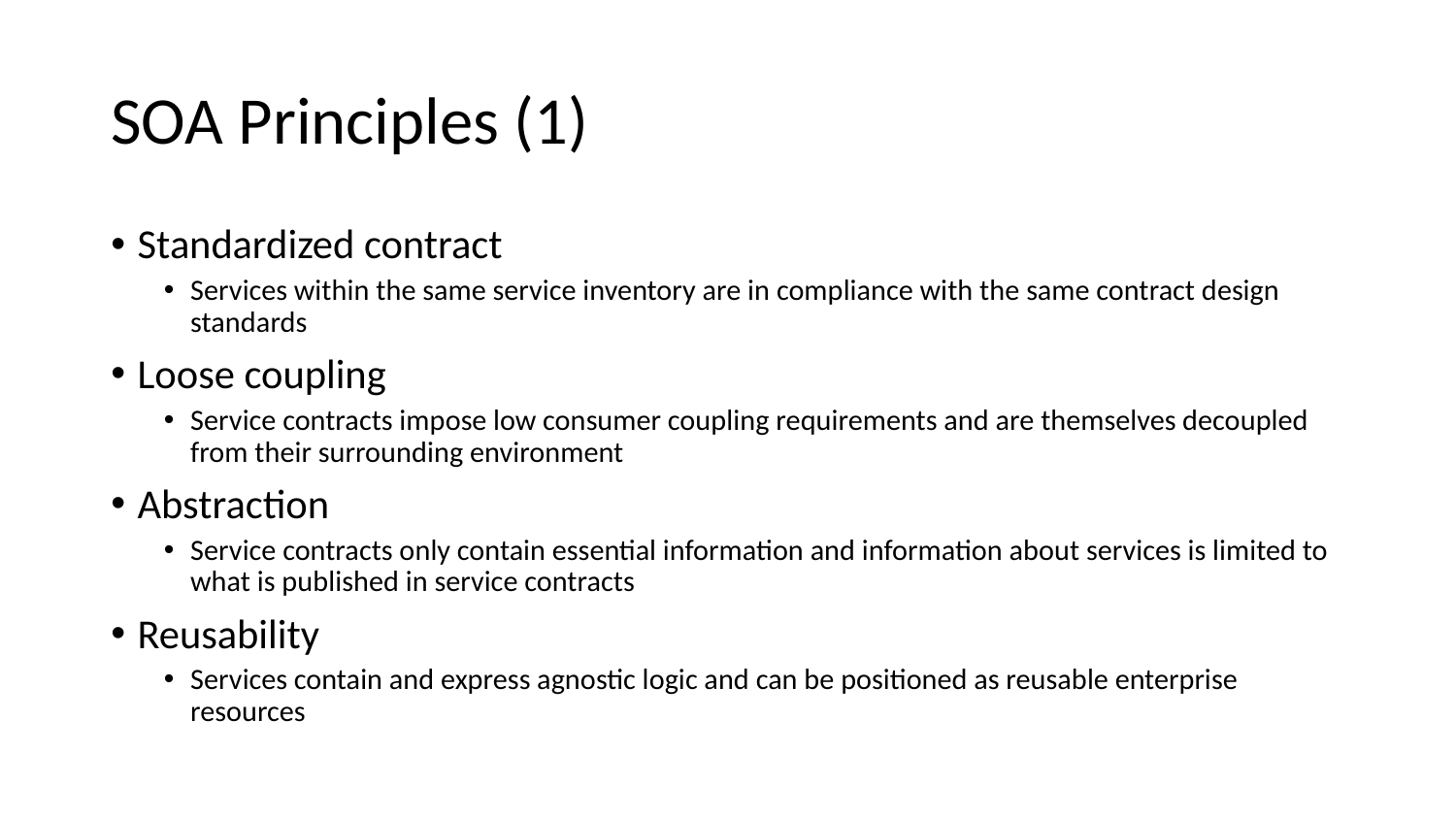

# SOA Principles (1)
Standardized contract
Services within the same service inventory are in compliance with the same contract design standards
Loose coupling
Service contracts impose low consumer coupling requirements and are themselves decoupled from their surrounding environment
Abstraction
Service contracts only contain essential information and information about services is limited to what is published in service contracts
Reusability
Services contain and express agnostic logic and can be positioned as reusable enterprise resources